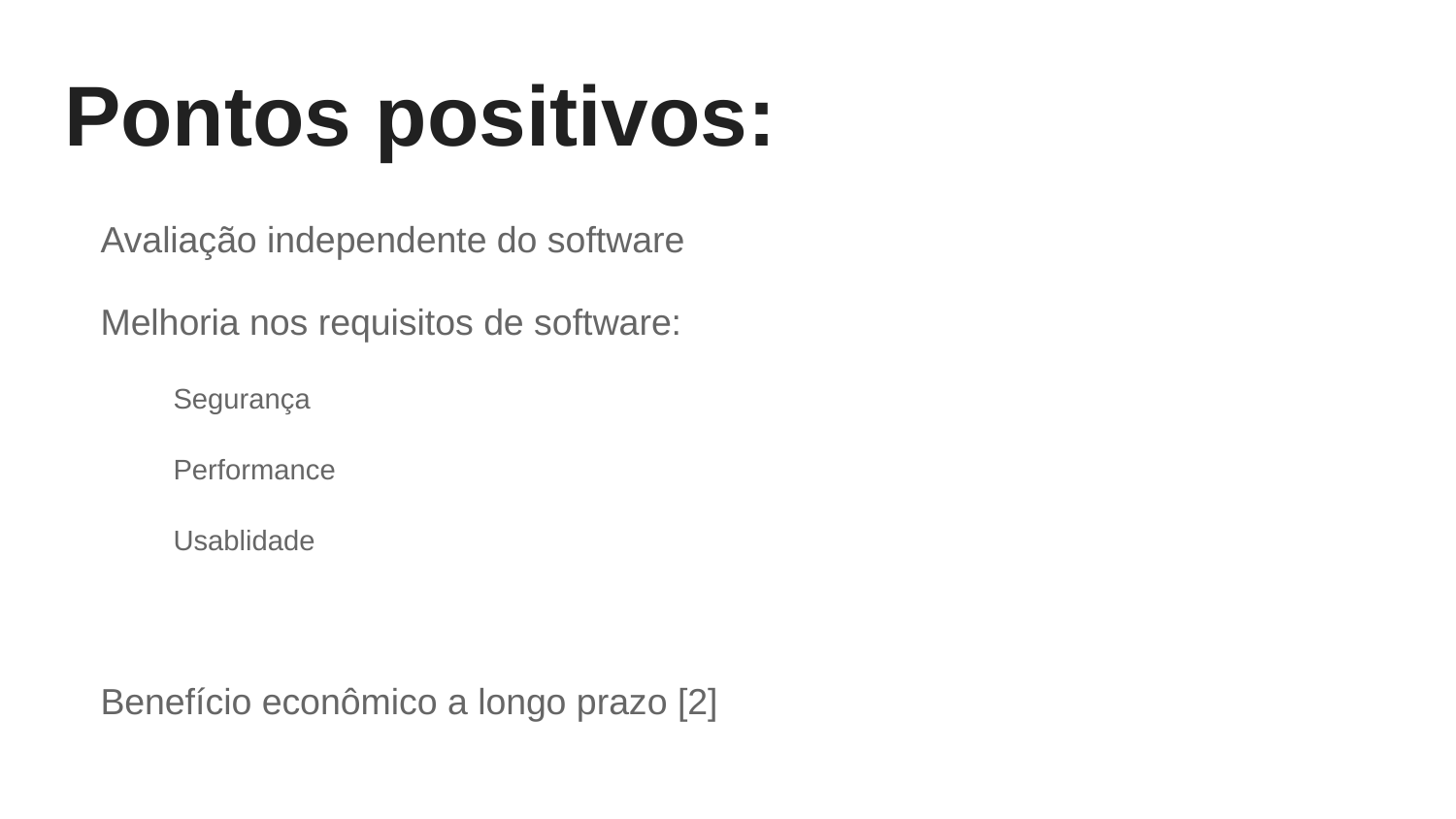

# Pontos positivos:
Avaliação independente do software
Melhoria nos requisitos de software:
Segurança
Performance
Usablidade

Benefício econômico a longo prazo [2]